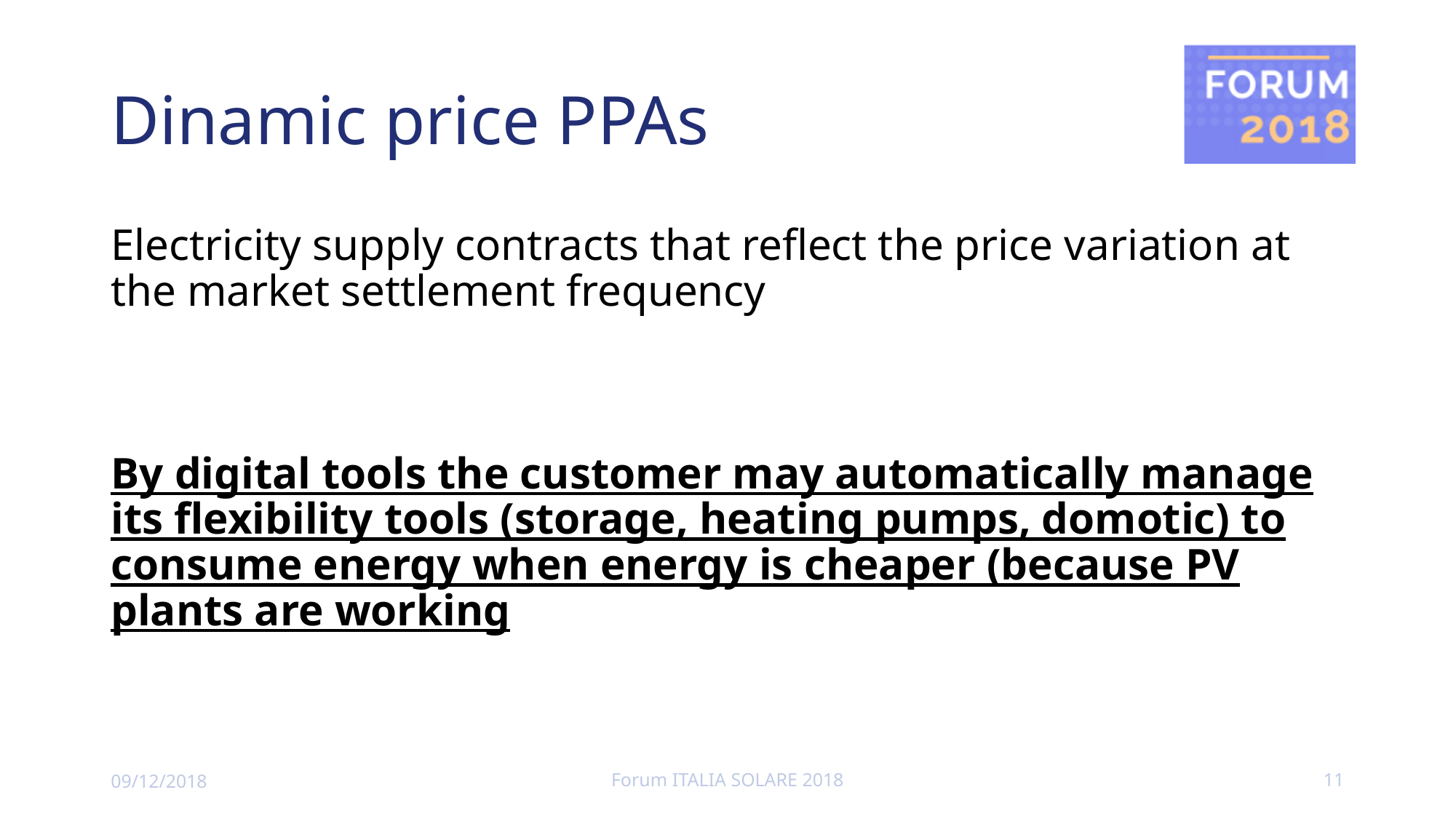

# Dinamic price PPAs
Electricity supply contracts that reflect the price variation at the market settlement frequency

By digital tools the customer may automatically manage its flexibility tools (storage, heating pumps, domotic) to consume energy when energy is cheaper (because PV plants are working
09/12/2018
Forum ITALIA SOLARE 2018
11